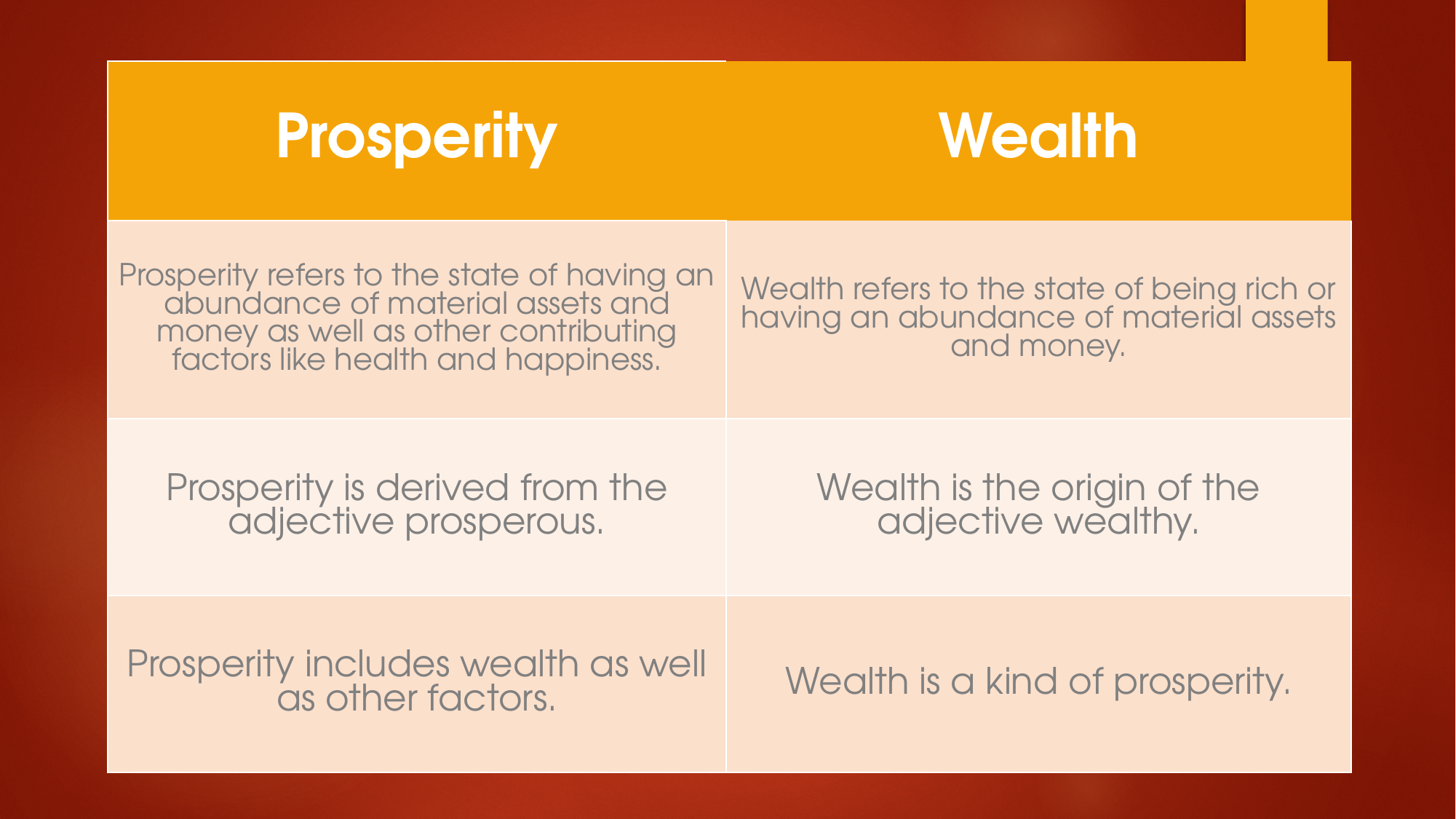

| Prosperity | Wealth |
| --- | --- |
| Prosperity refers to the state of having an abundance of material assets and money as well as other contributing factors like health and happiness. | Wealth refers to the state of being rich or having an abundance of material assets and money. |
| Prosperity is derived from the adjective prosperous. | Wealth is the origin of the adjective wealthy. |
| Prosperity includes wealth as well as other factors. | Wealth is a kind of prosperity. |